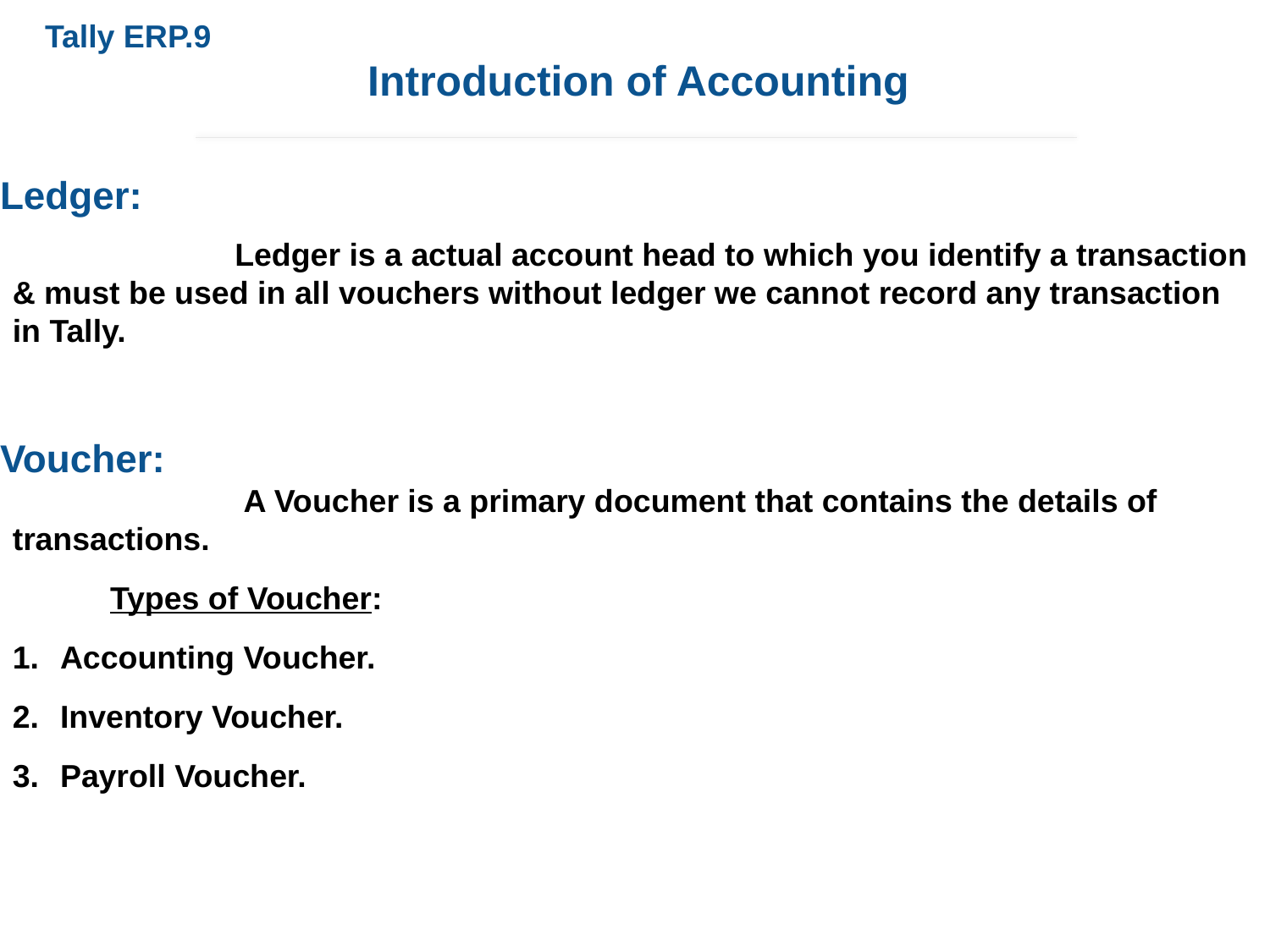

Tally ERP.9
Introduction of Accounting
Ledger:
                         Ledger is a actual account head to which you identify a transaction & must be used in all vouchers without ledger we cannot record any transaction in Tally.
Voucher:
                          A Voucher is a primary document that contains the details of transactions.
           Types of Voucher:
Accounting Voucher.
Inventory Voucher.
Payroll Voucher.